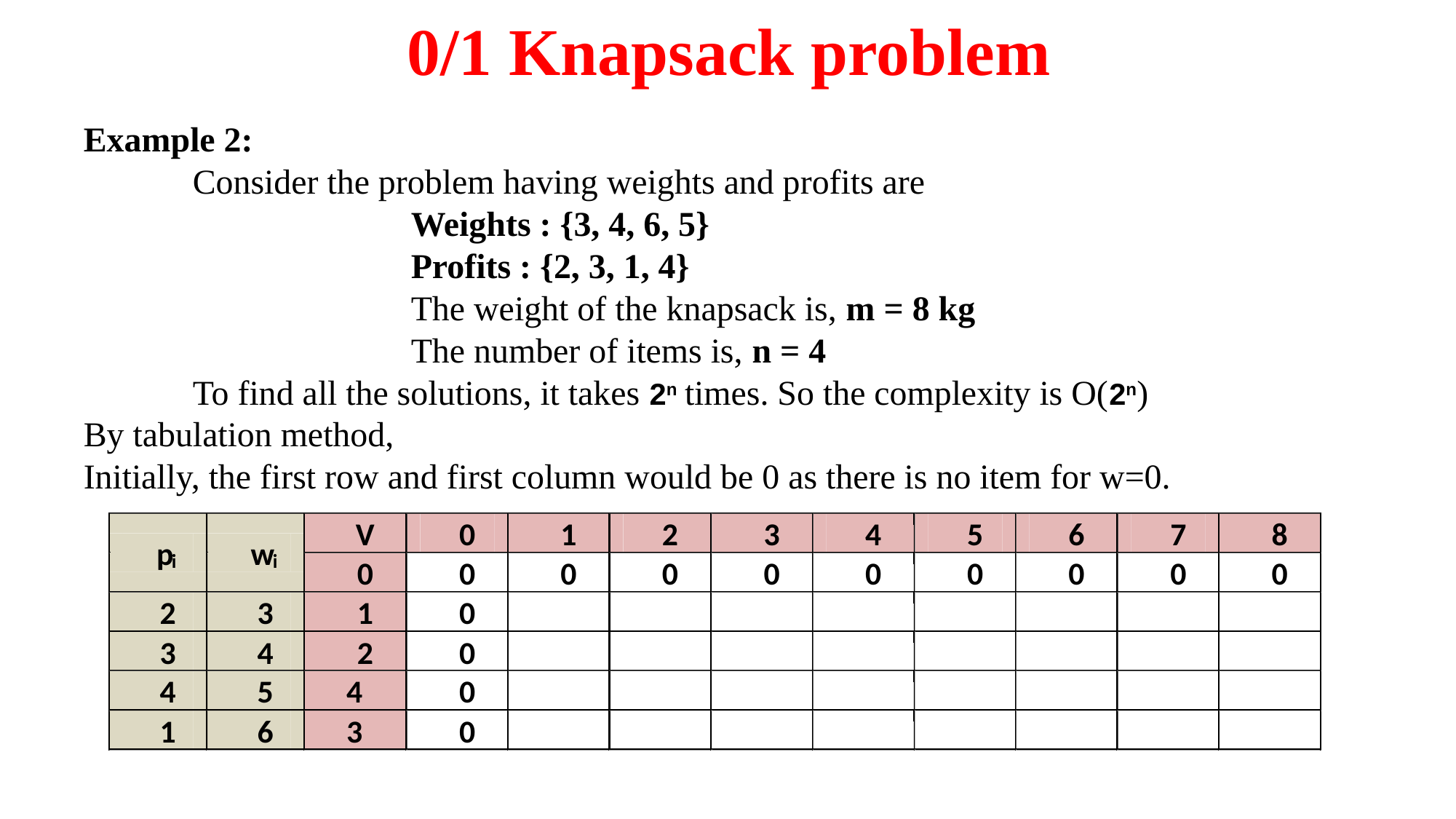

# 0/1 Knapsack problem
Example 2:
	Consider the problem having weights and profits are
			Weights : {3, 4, 6, 5}
			Profits : {2, 3, 1, 4}
			The weight of the knapsack is, m = 8 kg
			The number of items is, n = 4
	To find all the solutions, it takes 2n times. So the complexity is O(2n)
By tabulation method,
Initially, the first row and first column would be 0 as there is no item for w=0.

V

0

1

2

3

4

5

6

7

8

p

w

i
i

0

0

0

0

0

0

0

0

0

0

2

3

1

0

3

4

2

0

4

5

4

0

1

6

3

0